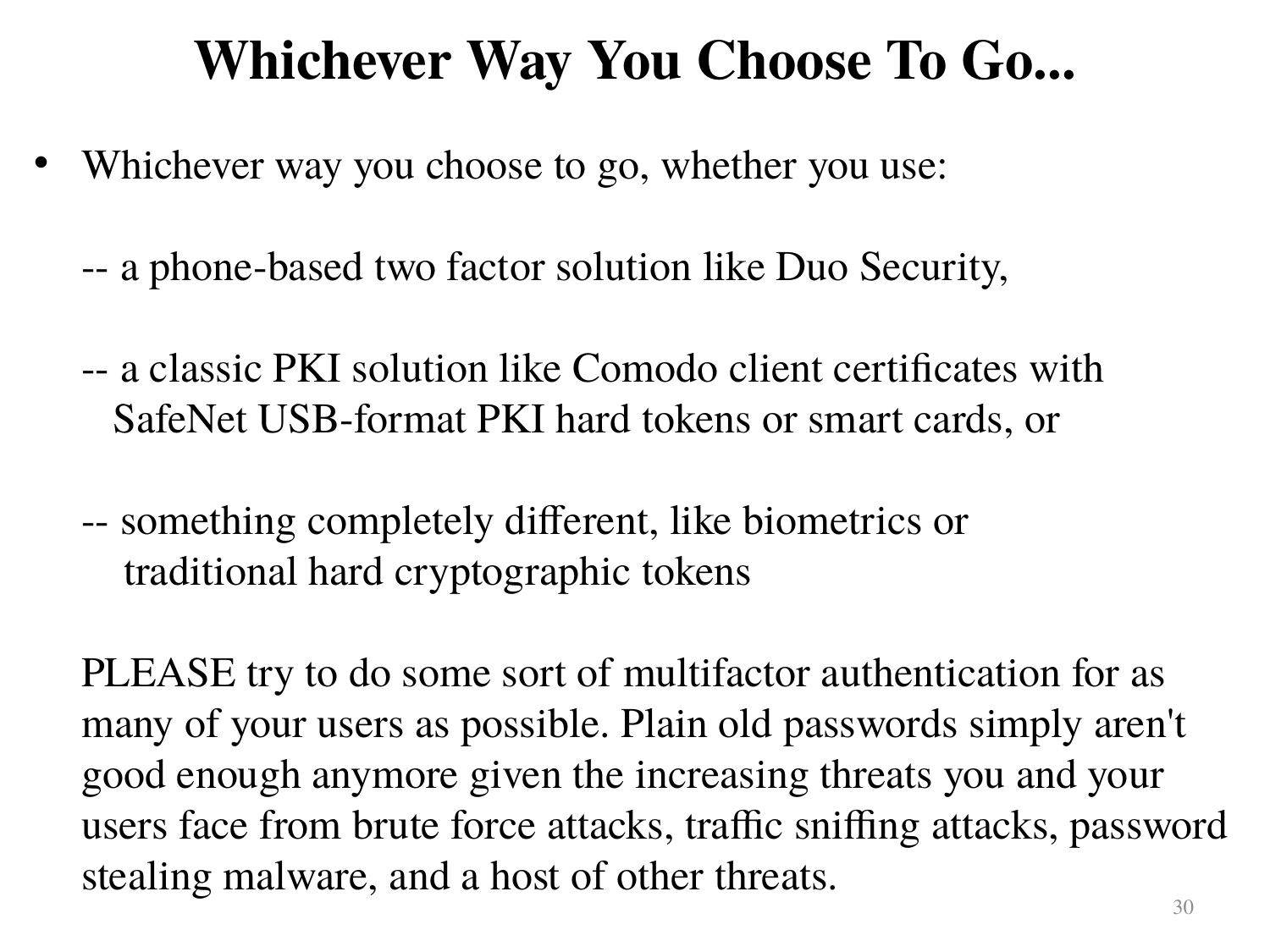

# Whichever Way You Choose To Go...
Whichever way you choose to go, whether you use:
-- a phone-based two factor solution like Duo Security,
-- a classic PKI solution like Comodo client certificates with
   SafeNet USB-format PKI hard tokens or smart cards, or
-- something completely different, like biometrics or
    traditional hard cryptographic tokens
PLEASE try to do some sort of multifactor authentication for as many of your users as possible. Plain old passwords simply aren't good enough anymore given the increasing threats you and your users face from brute force attacks, traffic sniffing attacks, password stealing malware, and a host of other threats.
30